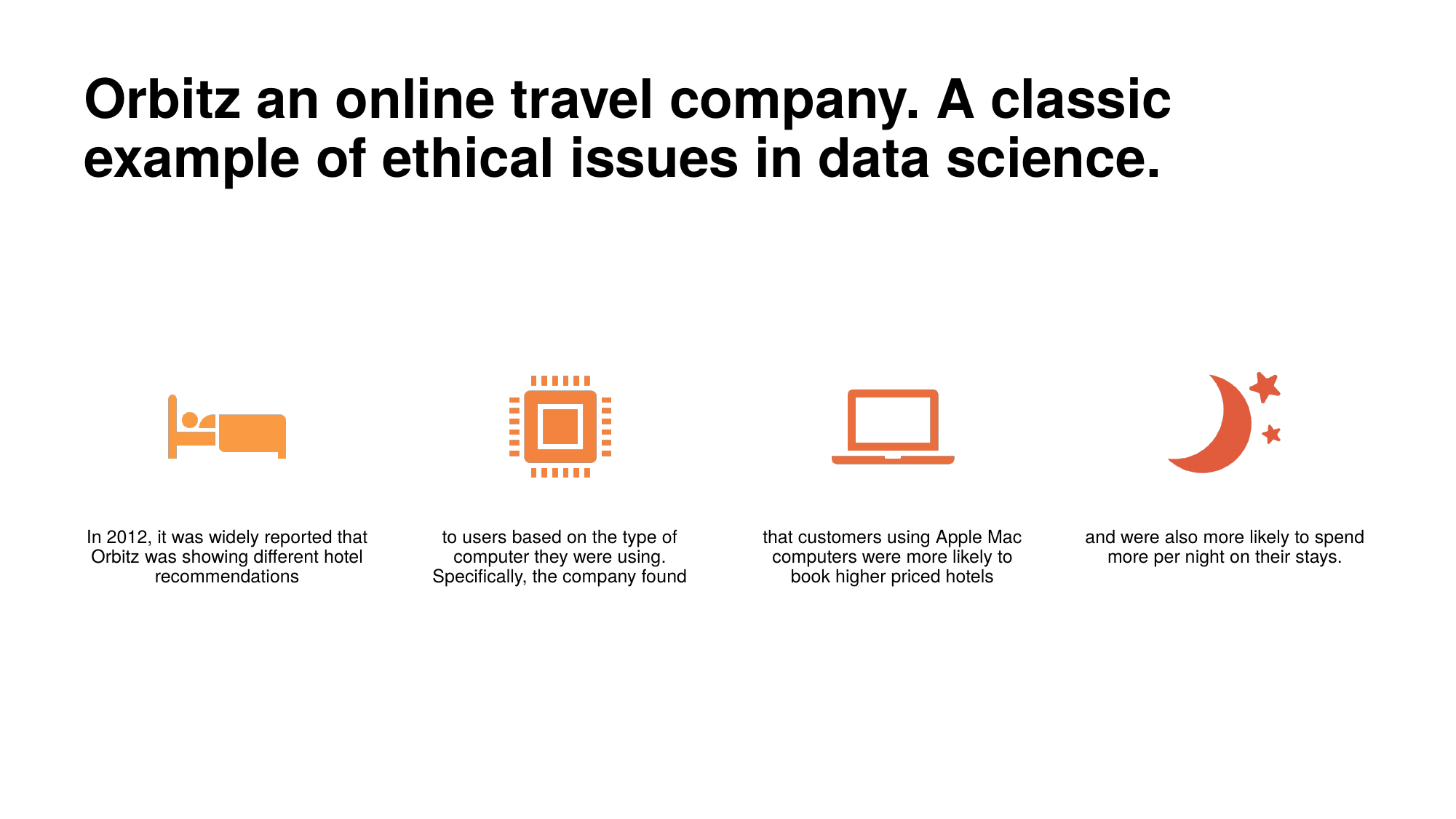

# Orbitz an online travel company. A classic example of ethical issues in data science.
In 2012, it was widely reported that Orbitz was showing different hotel recommendations
to users based on the type of computer they were using. Specifically, the company found
that customers using Apple Mac computers were more likely to book higher priced hotels
and were also more likely to spend more per night on their stays.